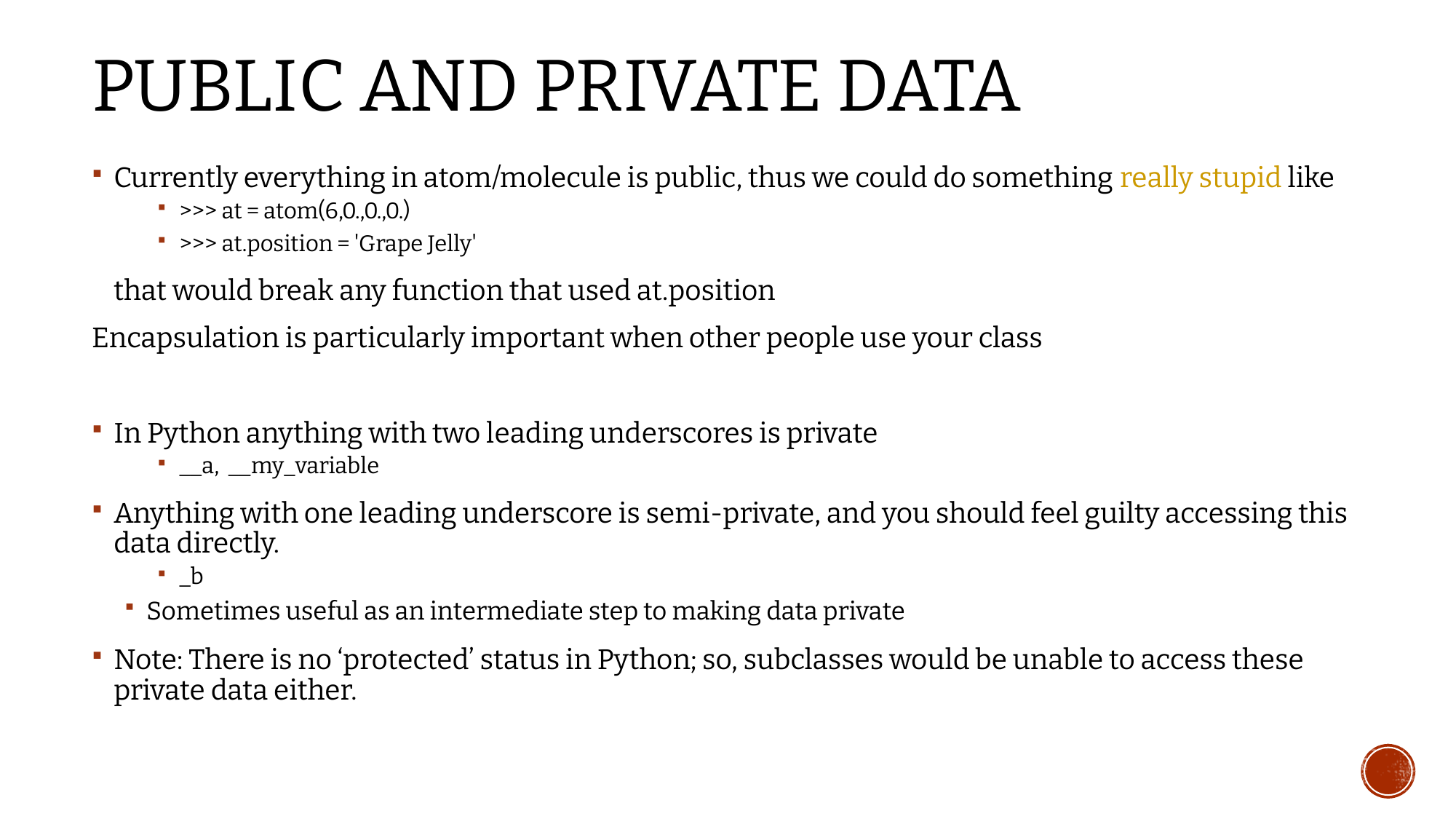

# Public and Private Data
Currently everything in atom/molecule is public, thus we could do something really stupid like
>>> at = atom(6,0.,0.,0.)
>>> at.position = 'Grape Jelly'
	that would break any function that used at.position
Encapsulation is particularly important when other people use your class

In Python anything with two leading underscores is private
__a,  __my_variable
Anything with one leading underscore is semi-private, and you should feel guilty accessing this data directly.
_b
Sometimes useful as an intermediate step to making data private
Note: There is no ‘protected’ status in Python; so, subclasses would be unable to access these private data either.